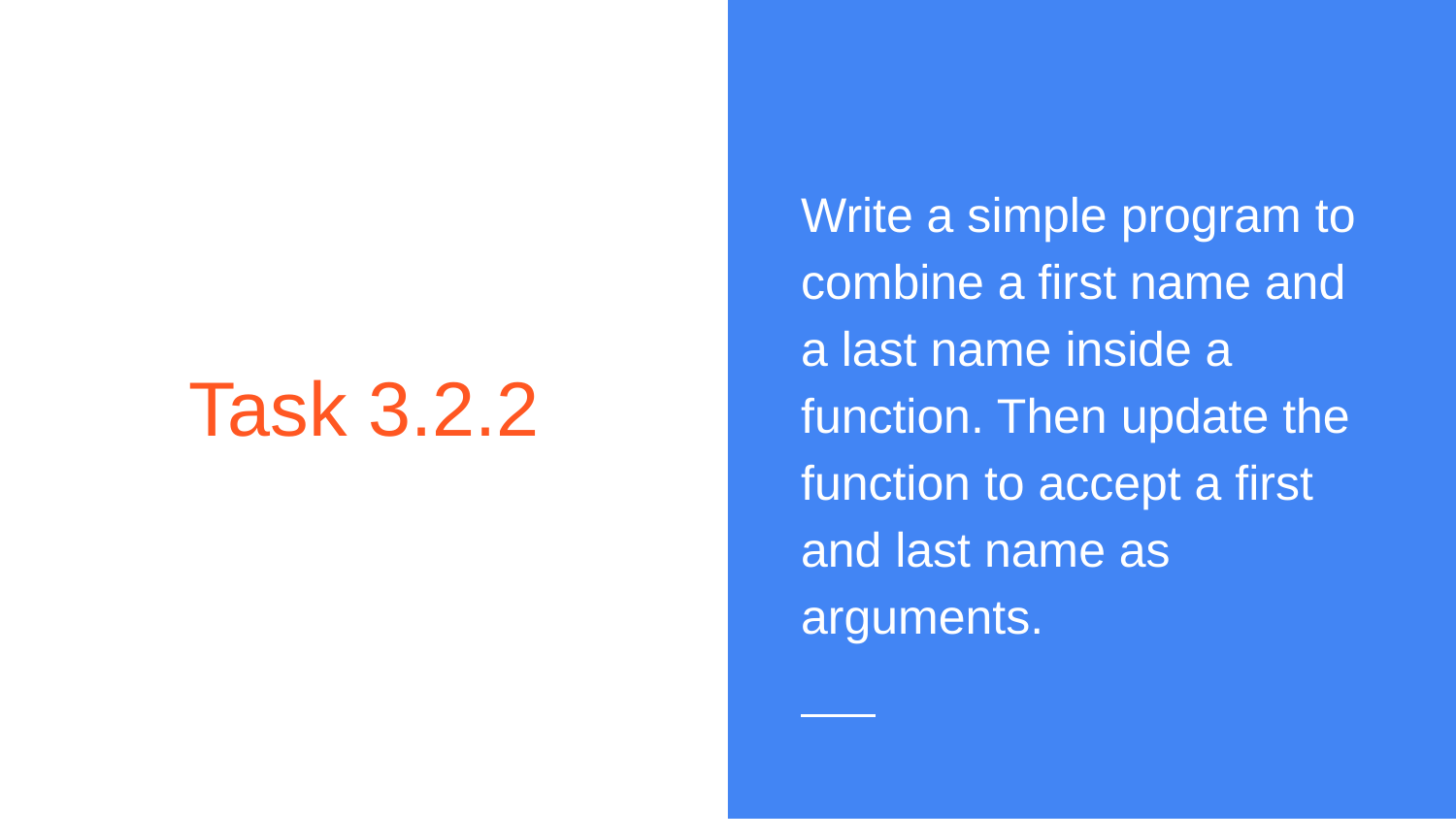

Write a simple program to combine a first name and a last name inside a function. Then update the function to accept a first and last name as arguments.
# Task 3.2.2